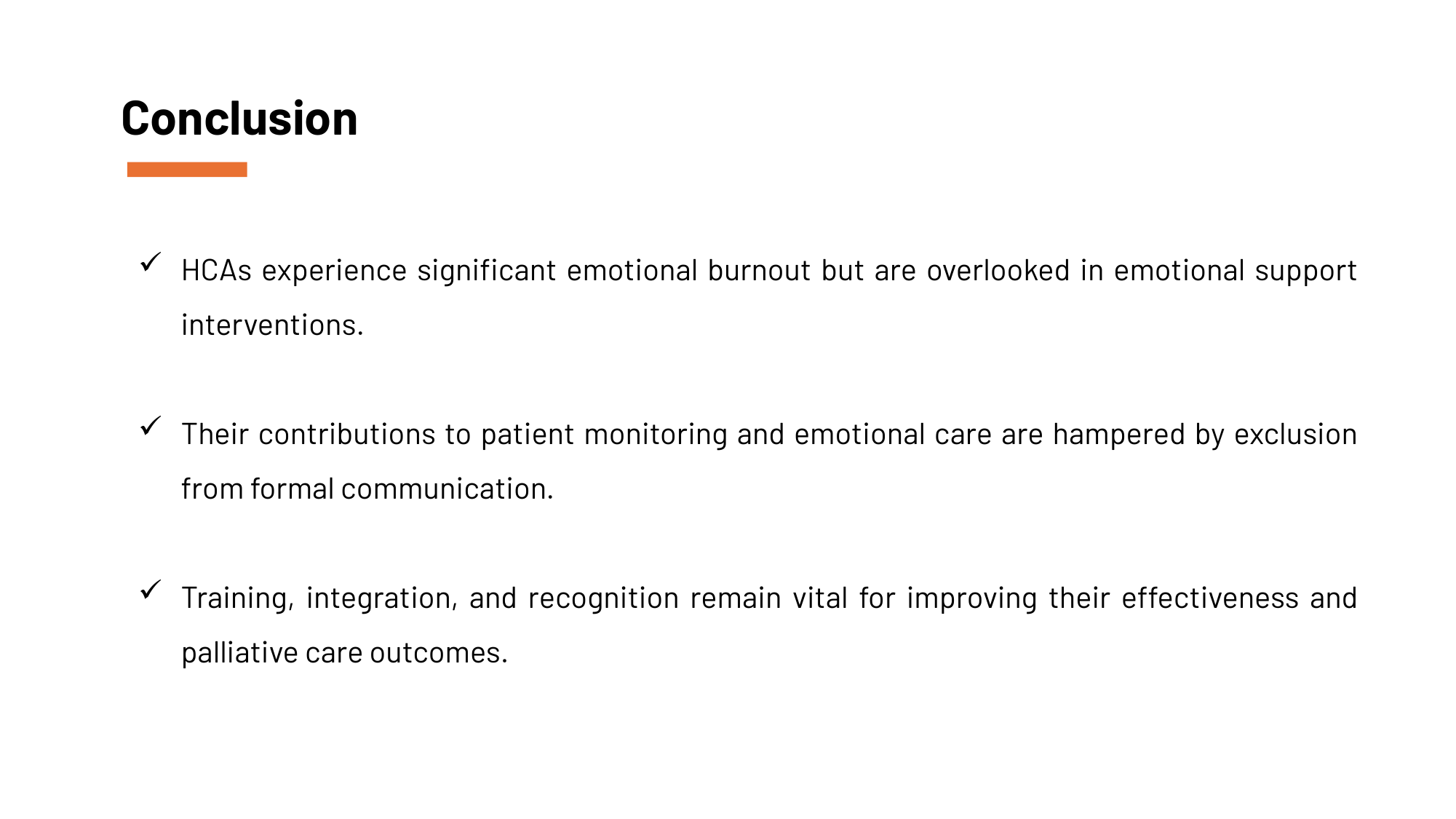

Conclusion

HCAs experience significant emotional burnout but are overlooked in emotional support interventions.

Their contributions to patient monitoring and emotional care are hampered by exclusion from formal communication.

Training, integration, and recognition remain vital for improving their effectiveness and palliative care outcomes.